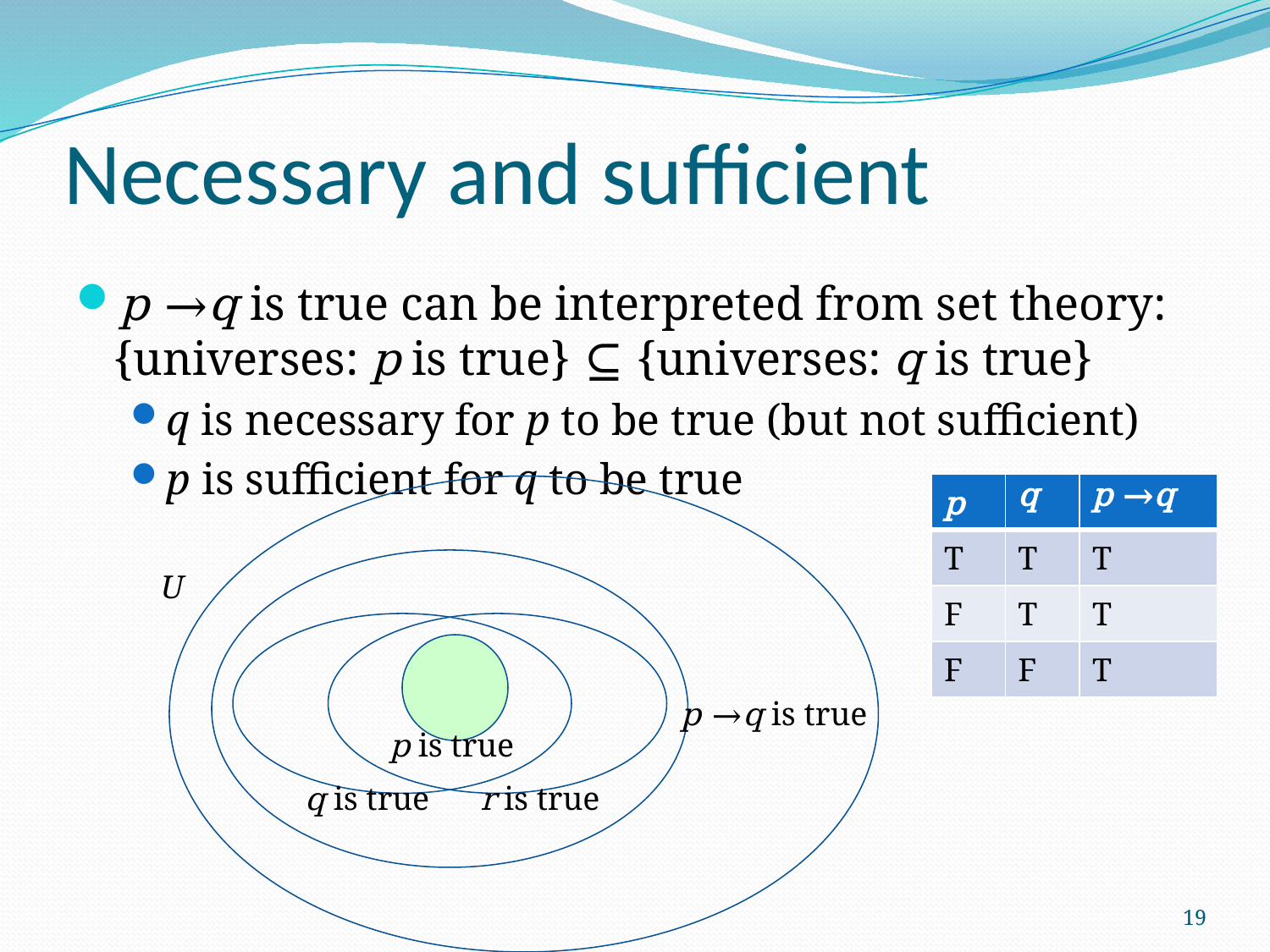

# Necessary and sufficient
p →q is true can be interpreted from set theory: {universes: p is true} ⊆ {universes: q is true}
q is necessary for p to be true (but not sufficient)
p is sufficient for q to be true
| p | q | p →q |
| --- | --- | --- |
| T | T | T |
| F | T | T |
| F | F | T |

U

p →q is true
p is true
q is true
r is true
19